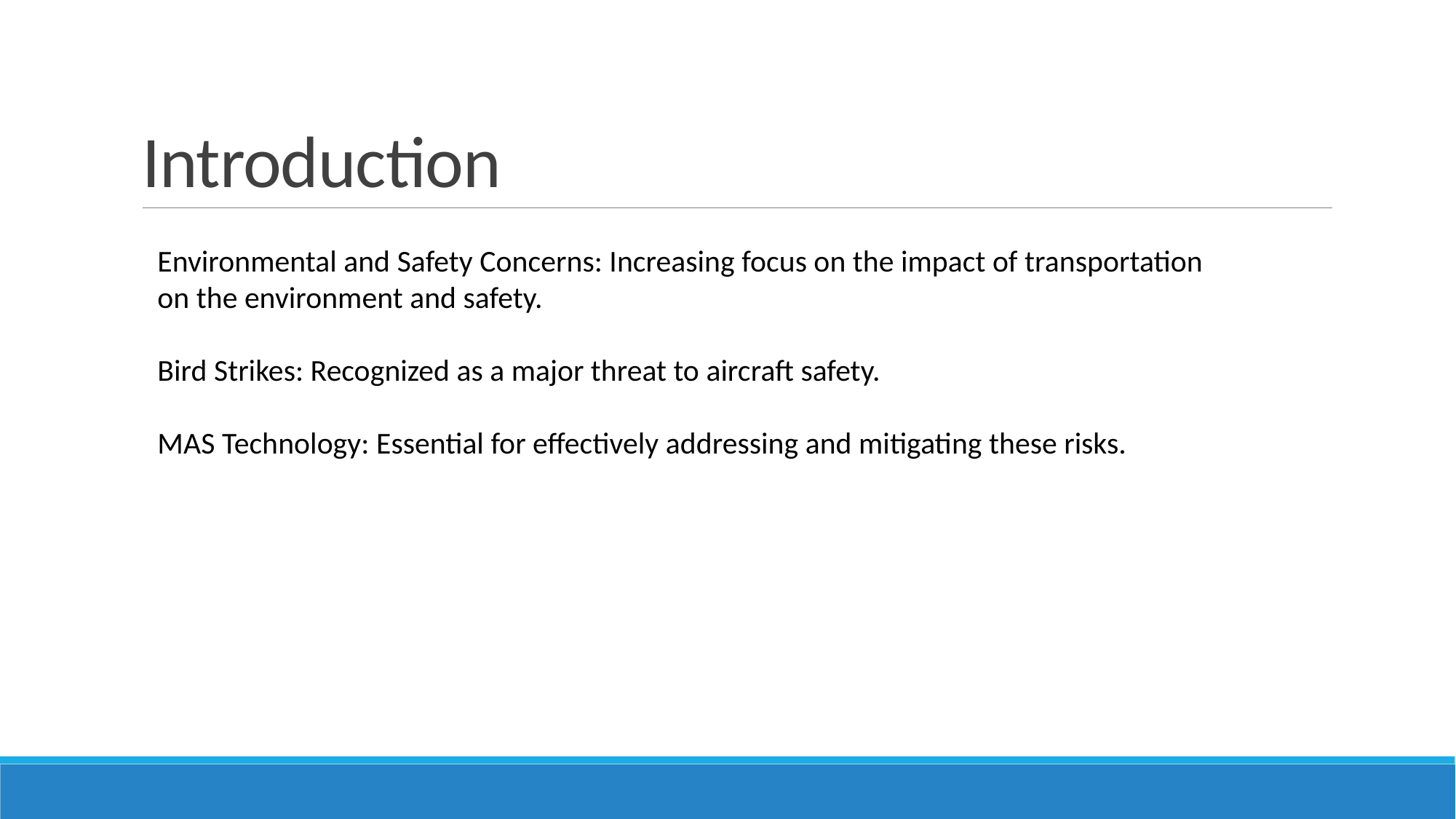

# Introduction
Environmental and Safety Concerns: Increasing focus on the impact of transportation on the environment and safety.

Bird Strikes: Recognized as a major threat to aircraft safety.

MAS Technology: Essential for effectively addressing and mitigating these risks.